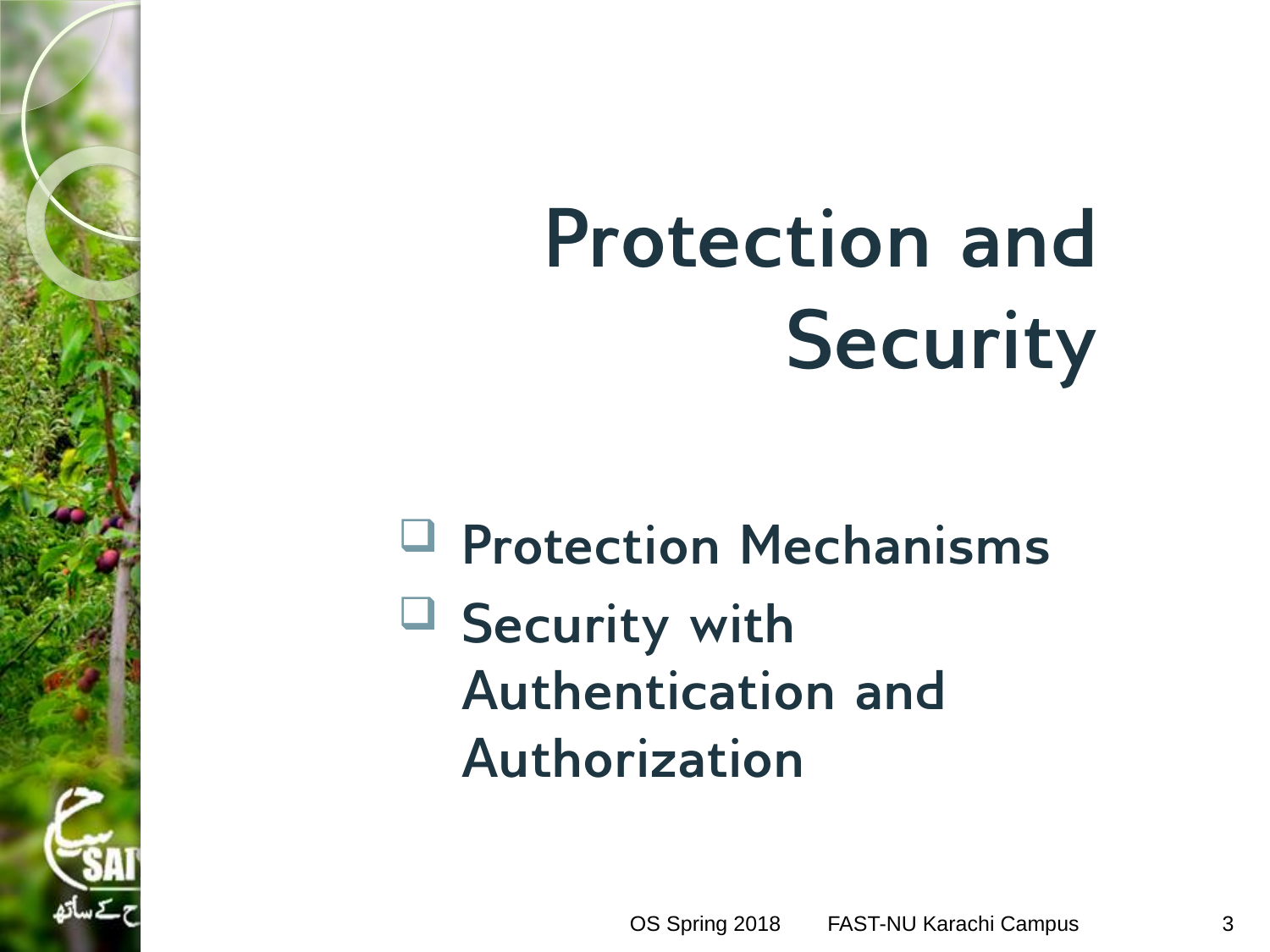

# Protection and Security
Protection Mechanisms
Security with Authentication and Authorization
OS Spring 2018
FAST-NU Karachi Campus
3